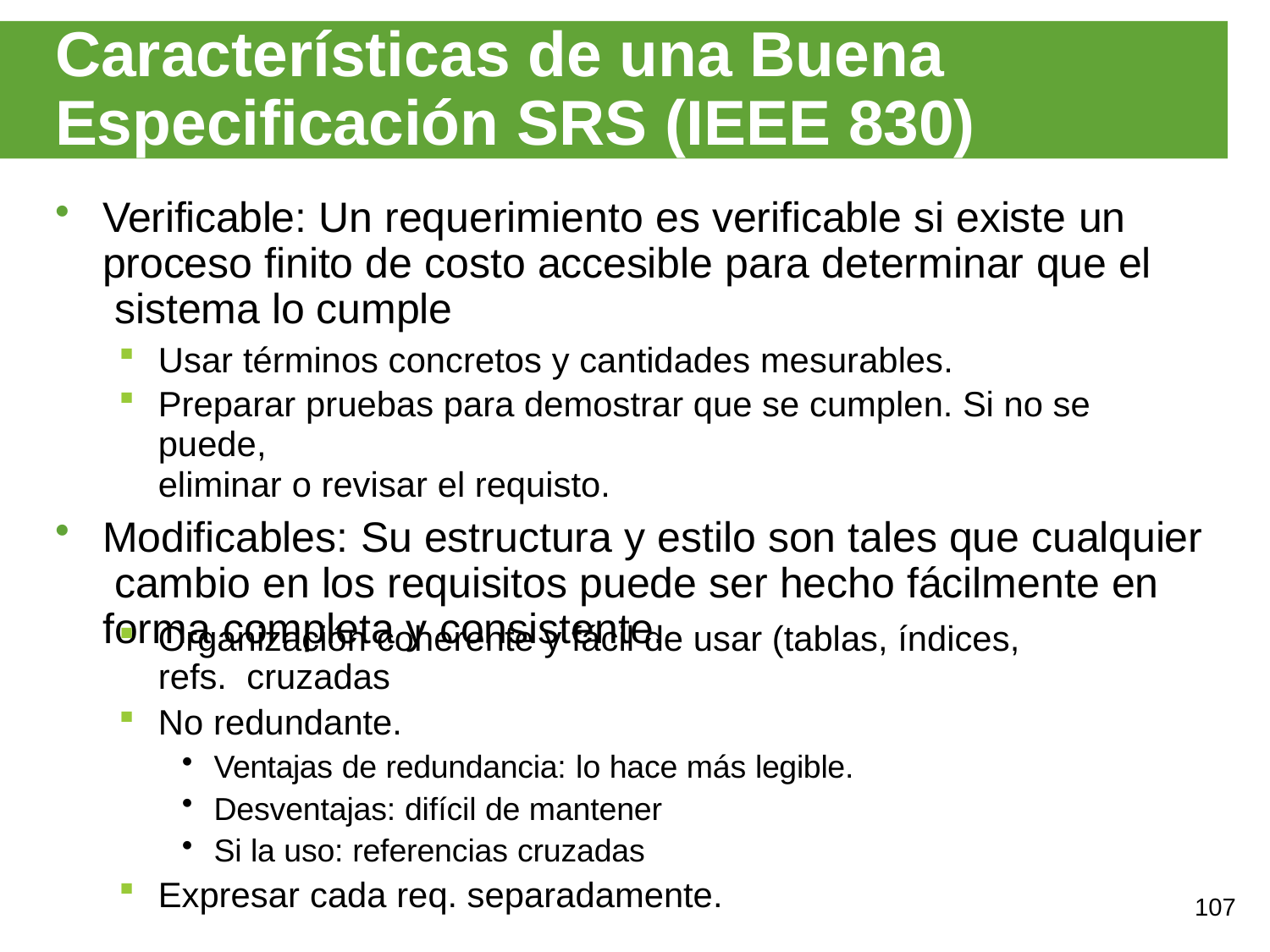

# Características de una Buena  Especificación SRS (IEEE 830)
Verificable: Un requerimiento es verificable si existe un  proceso finito de costo accesible para determinar que el  sistema lo cumple
Usar términos concretos y cantidades mesurables.
Preparar pruebas para demostrar que se cumplen. Si no se puede,
eliminar o revisar el requisto.
Modificables: Su estructura y estilo son tales que cualquier  cambio en los requisitos puede ser hecho fácilmente en  forma completa y consistente.
Organización coherente y fácil de usar (tablas, índices, refs.  cruzadas
No redundante.
Ventajas de redundancia: lo hace más legible.
Desventajas: difícil de mantener
Si la uso: referencias cruzadas
Expresar cada req. separadamente.
107